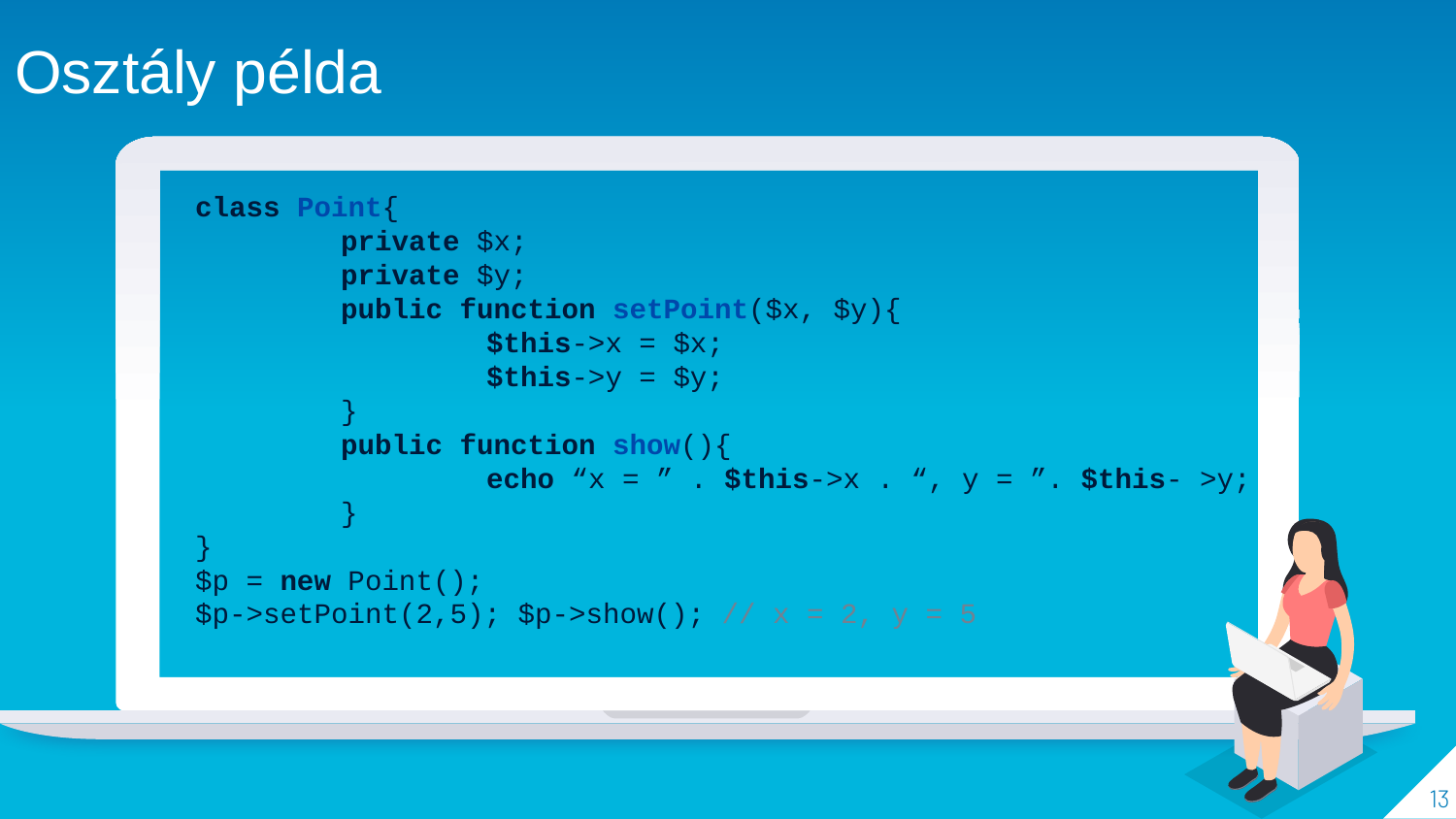

Osztály példa

class Point{
	private $x;
	private $y;
	public function setPoint($x, $y){
		$this->x = $x;
		$this->y = $y;
	}
	public function show(){
		echo “x = ” . $this->x . “, y = ”. $this- >y;
	}
}
$p = new Point();
$p->setPoint(2,5); $p->show(); // x = 2, y = 5

13